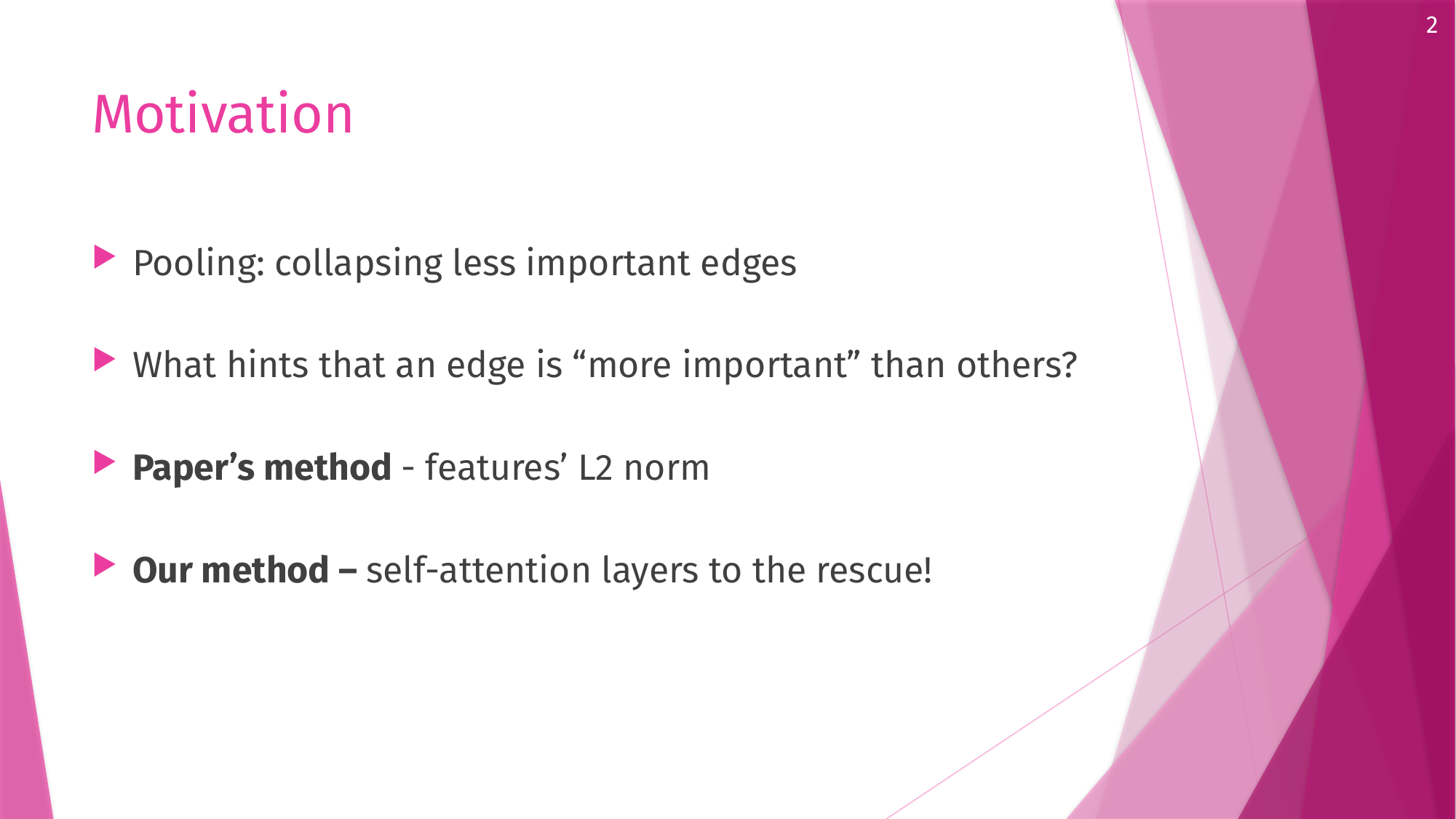

2
# Motivation
Pooling: collapsing less important edges
What hints that an edge is “more important” than others?
Paper’s method - features’ L2 norm
Our method – self-attention layers to the rescue!